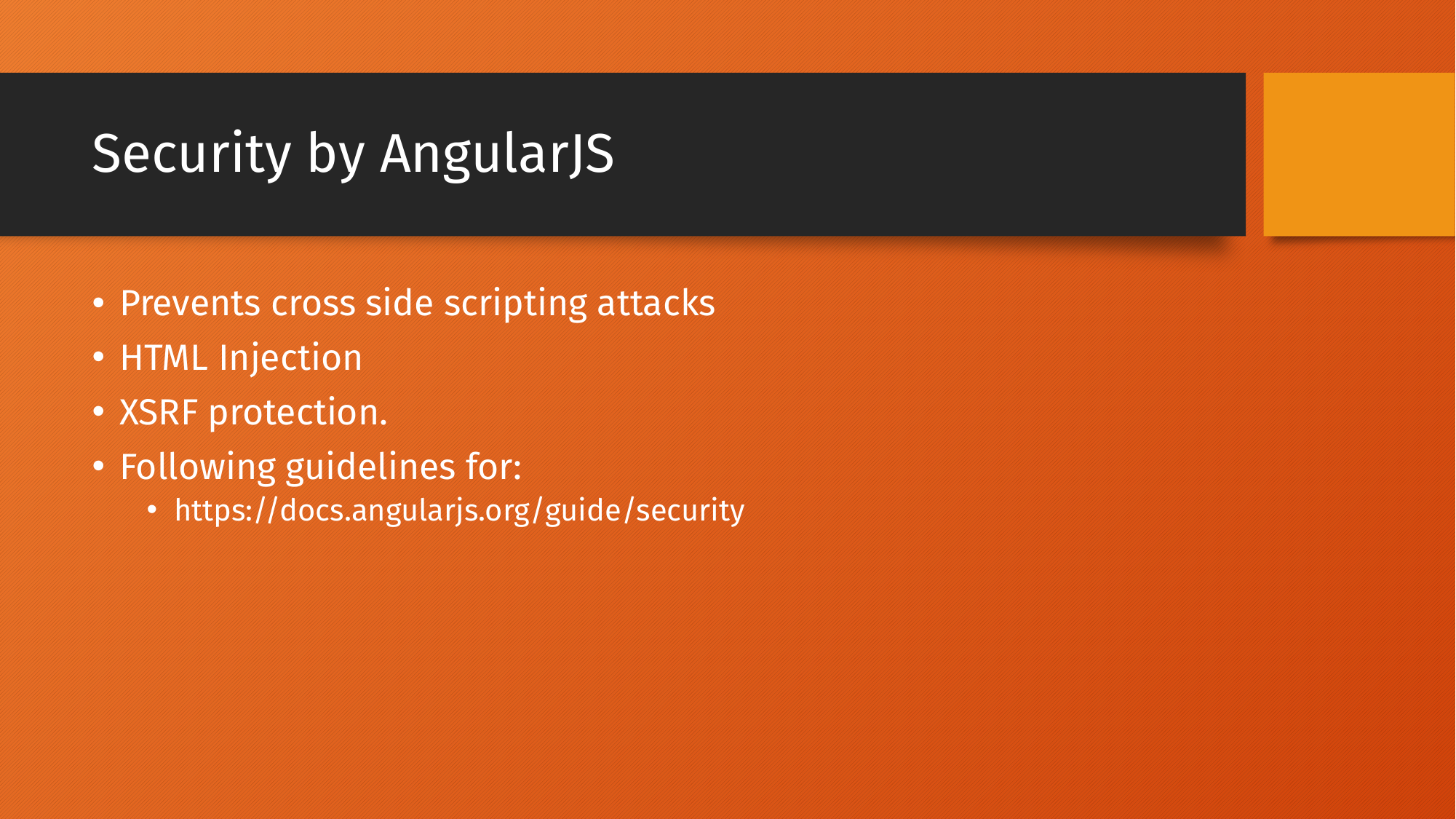

# Security by AngularJS
Prevents cross side scripting attacks
HTML Injection
XSRF protection.
Following guidelines for:
https://docs.angularjs.org/guide/security